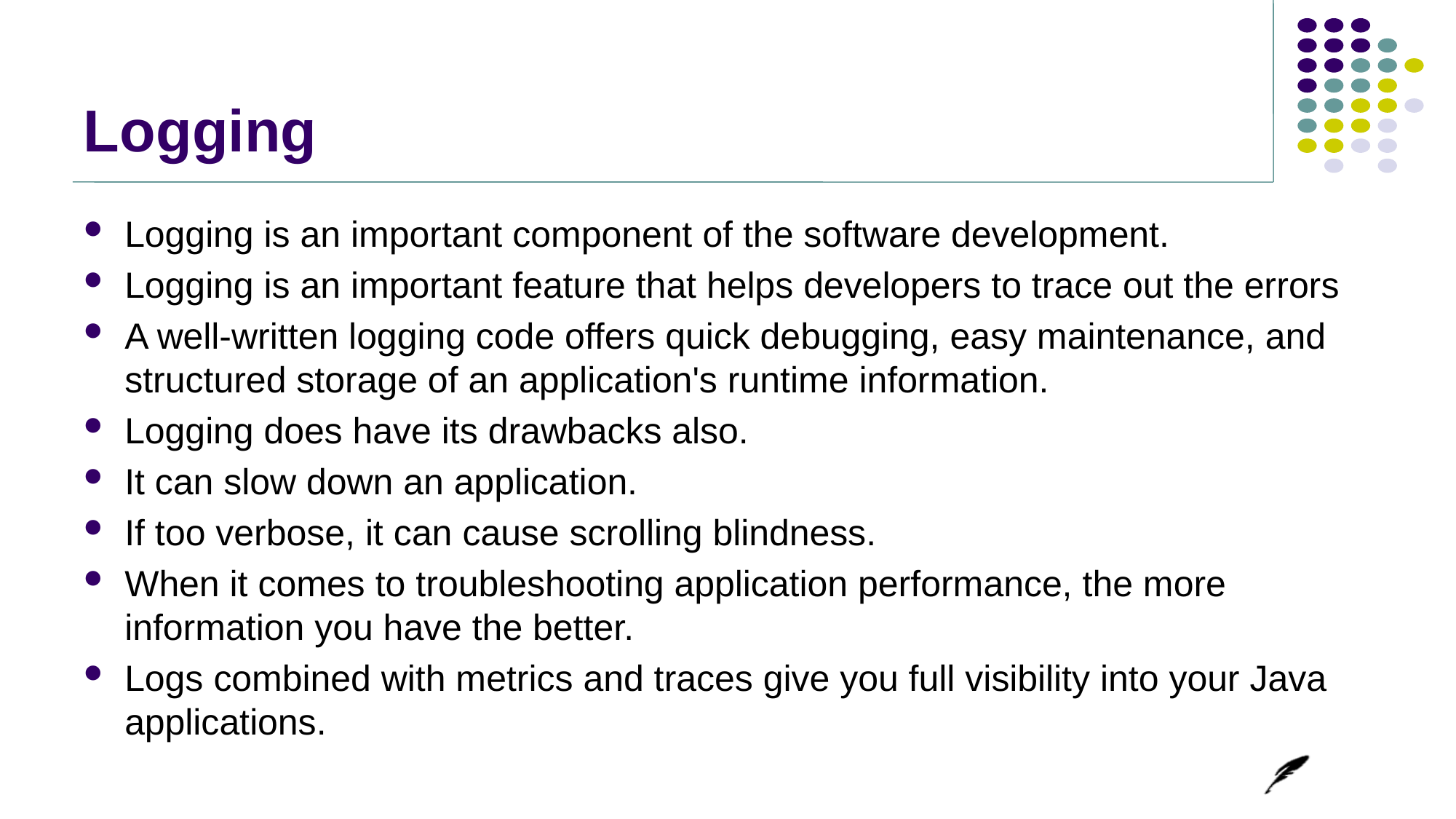

# Logging
Logging is an important component of the software development.
Logging is an important feature that helps developers to trace out the errors
A well-written logging code offers quick debugging, easy maintenance, and structured storage of an application's runtime information.
Logging does have its drawbacks also.
It can slow down an application.
If too verbose, it can cause scrolling blindness.
When it comes to troubleshooting application performance, the more information you have the better.
Logs combined with metrics and traces give you full visibility into your Java applications.